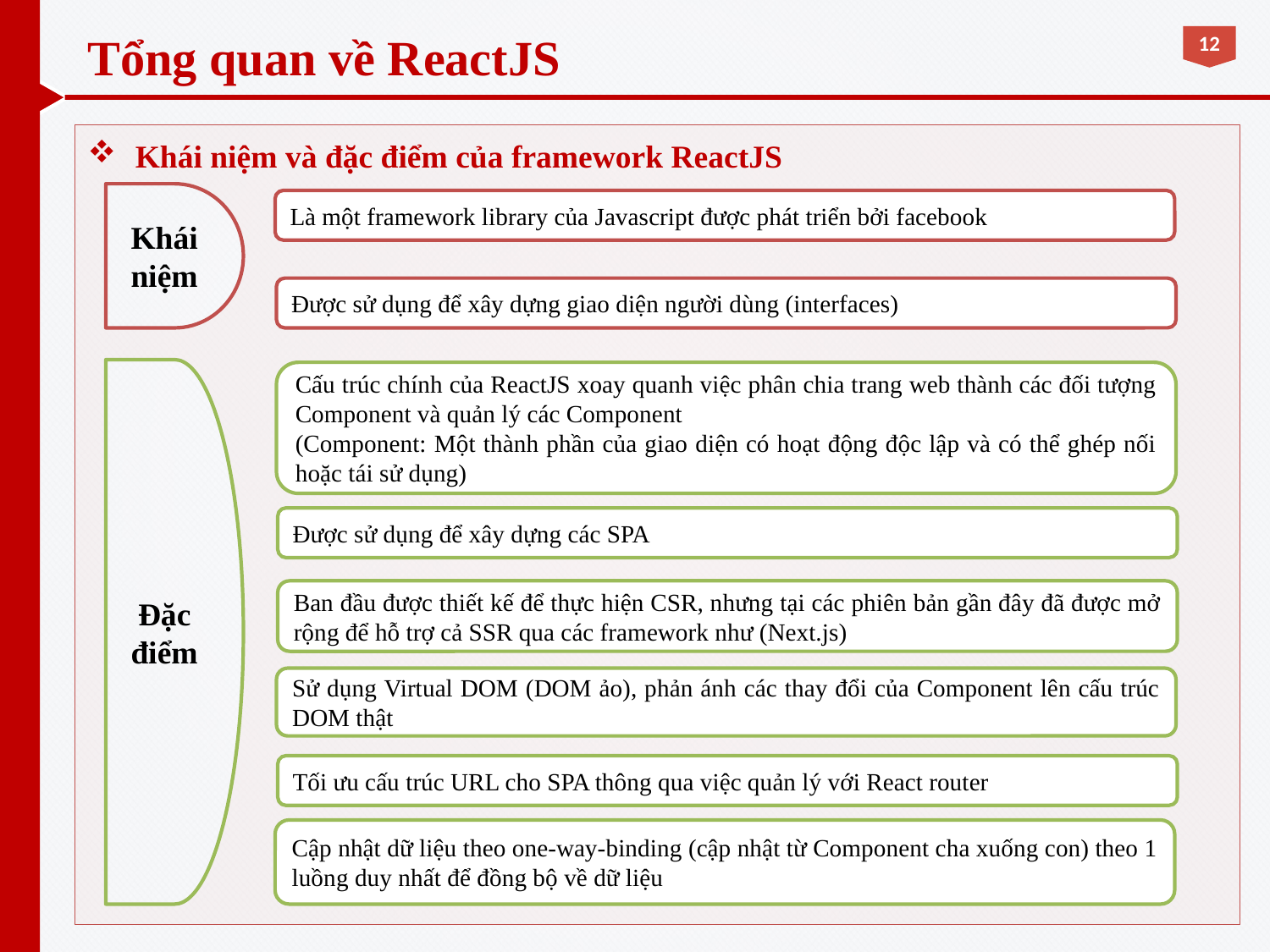

# Tổng quan về ReactJS
Khái niệm và đặc điểm của framework ReactJS
Khái niệm
Là một framework library của Javascript được phát triển bởi facebook
Được sử dụng để xây dựng giao diện người dùng (interfaces)
Đặc điểm
Cấu trúc chính của ReactJS xoay quanh việc phân chia trang web thành các đối tượng Component và quản lý các Component
(Component: Một thành phần của giao diện có hoạt động độc lập và có thể ghép nối hoặc tái sử dụng)
Được sử dụng để xây dựng các SPA
Ban đầu được thiết kế để thực hiện CSR, nhưng tại các phiên bản gần đây đã được mở rộng để hỗ trợ cả SSR qua các framework như (Next.js)
Sử dụng Virtual DOM (DOM ảo), phản ánh các thay đổi của Component lên cấu trúc DOM thật
Tối ưu cấu trúc URL cho SPA thông qua việc quản lý với React router
Cập nhật dữ liệu theo one-way-binding (cập nhật từ Component cha xuống con) theo 1 luồng duy nhất để đồng bộ về dữ liệu